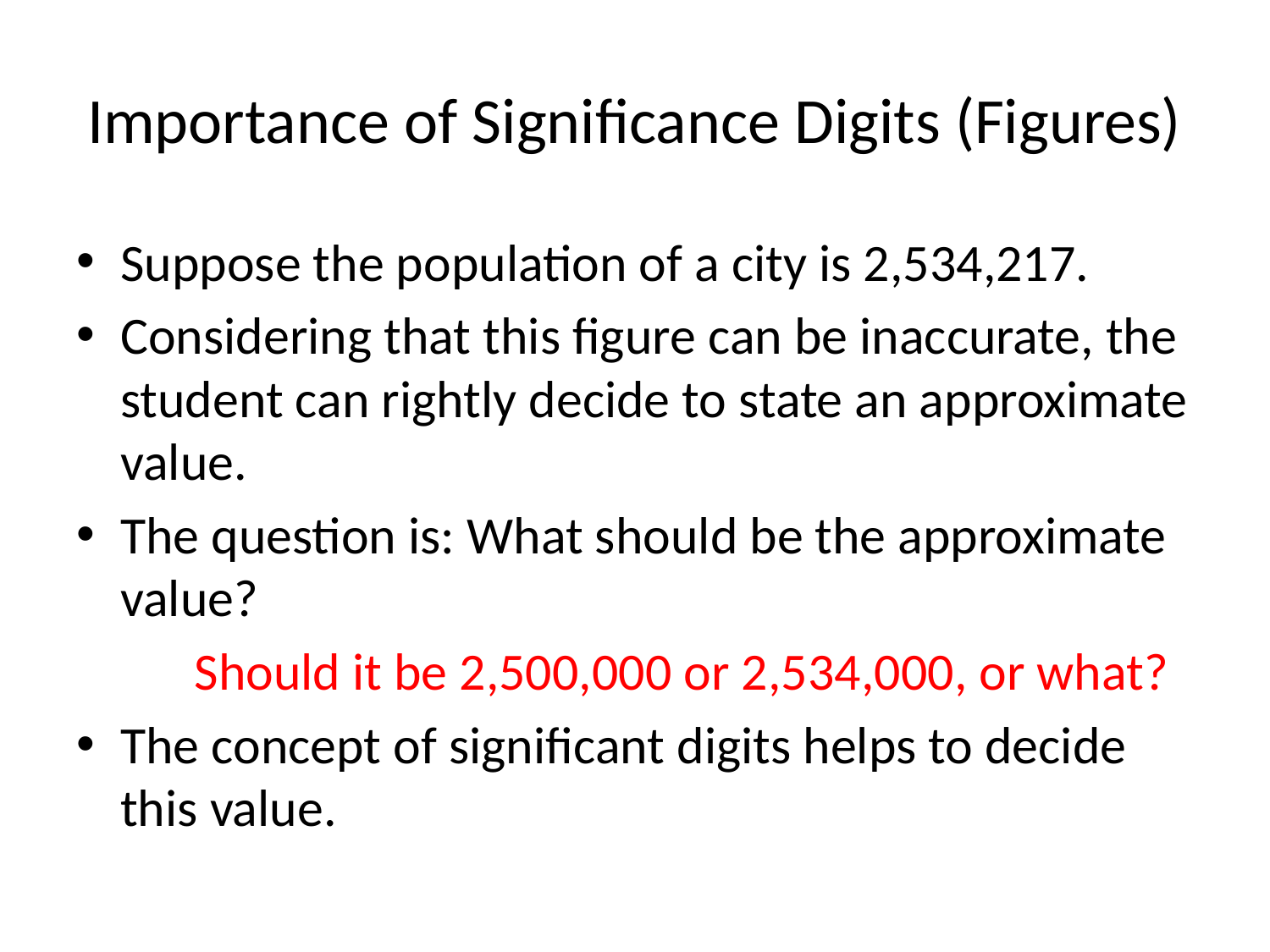

# Importance of Significance Digits (Figures)
Suppose the population of a city is 2,534,217.
Considering that this figure can be inaccurate, the student can rightly decide to state an approximate value.
The question is: What should be the approximate value?
	Should it be 2,500,000 or 2,534,000, or what?
The concept of significant digits helps to decide this value.